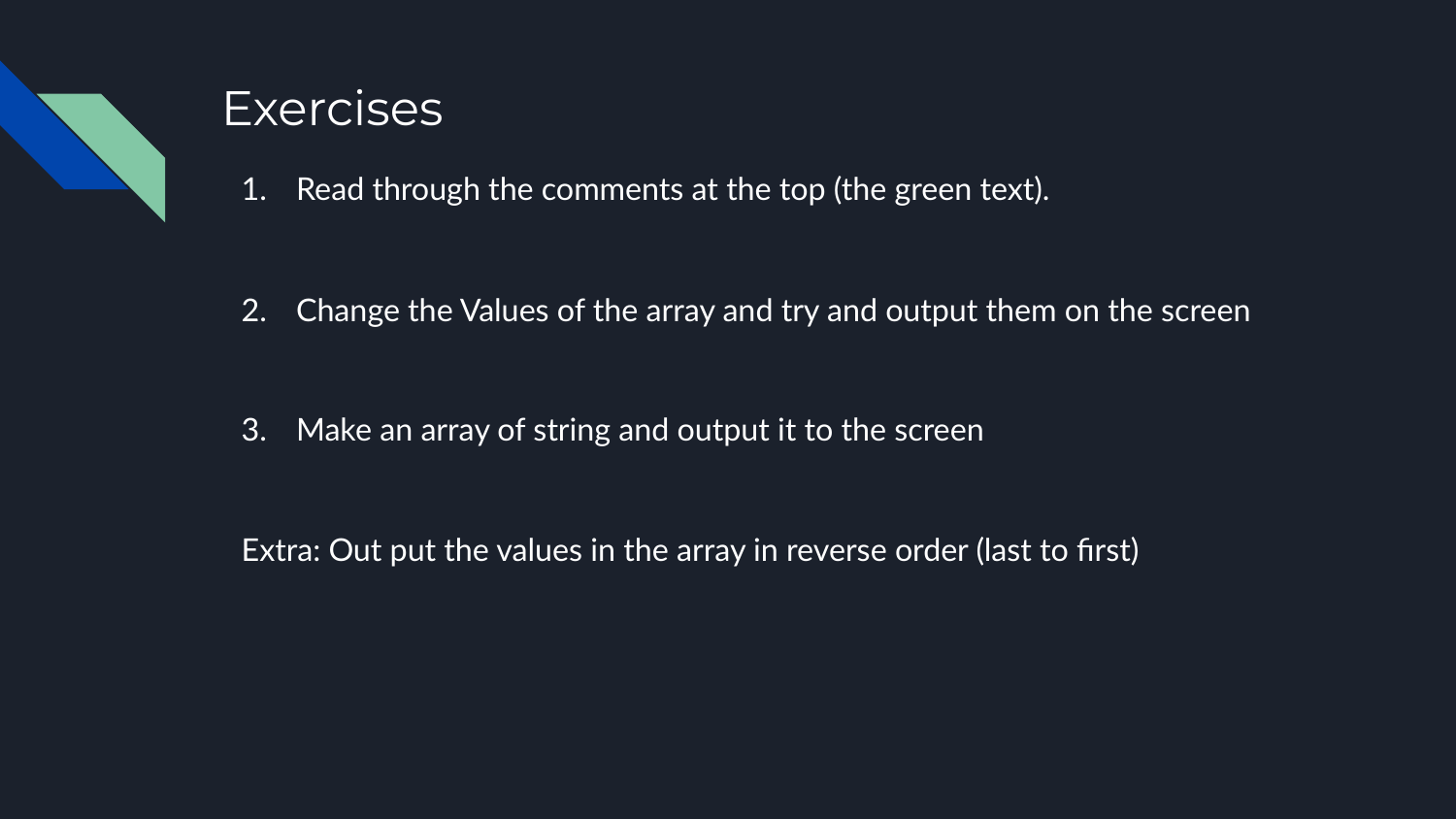

# Exercises
Read through the comments at the top (the green text).

Change the Values of the array and try and output them on the screen

Make an array of string and output it to the screen

Extra: Out put the values in the array in reverse order (last to first)